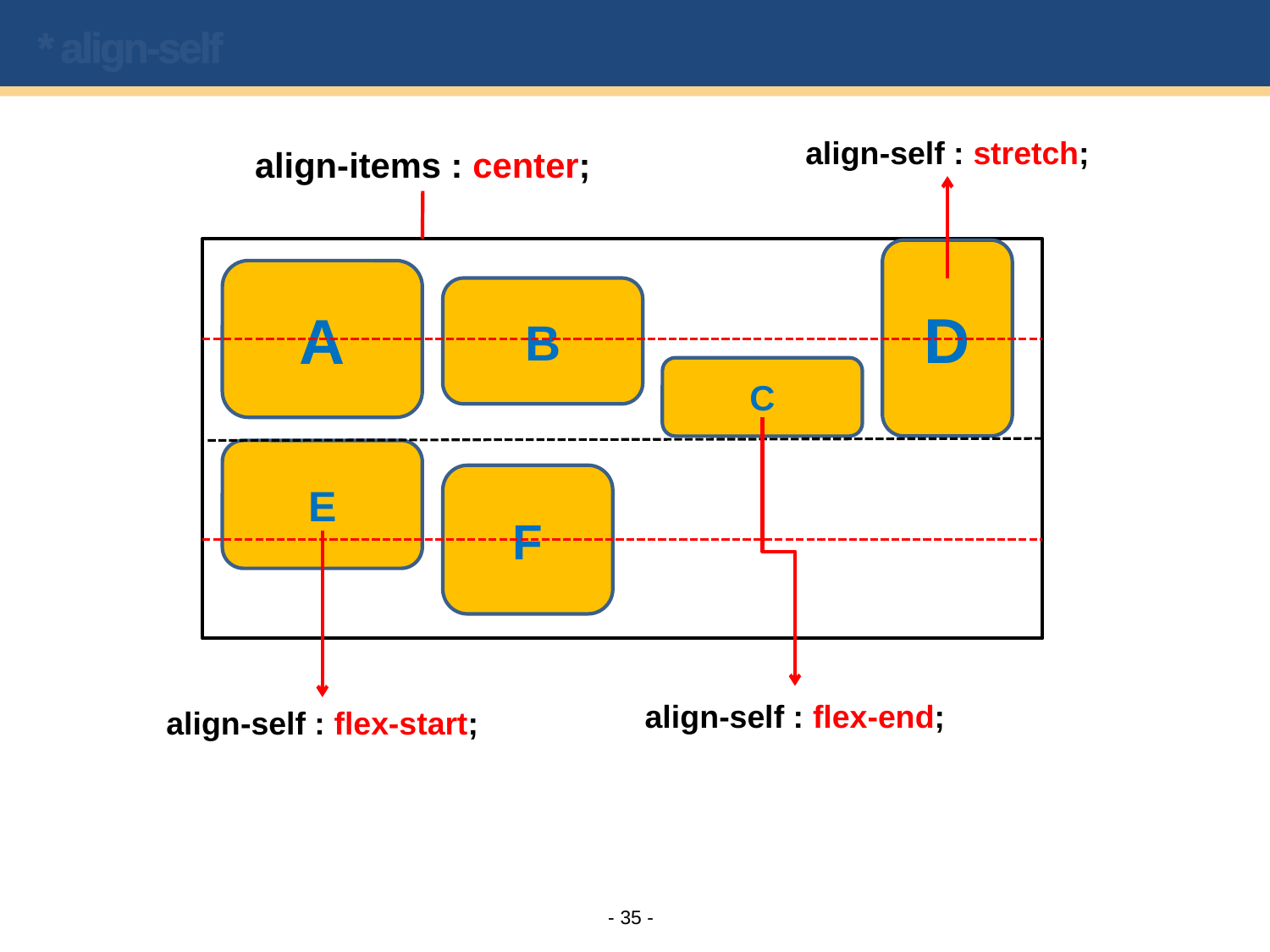

# * align-self
align-self : stretch;
align-items : center;

D
A
B
C
E
F
align-self : flex-end;
align-self : flex-start;